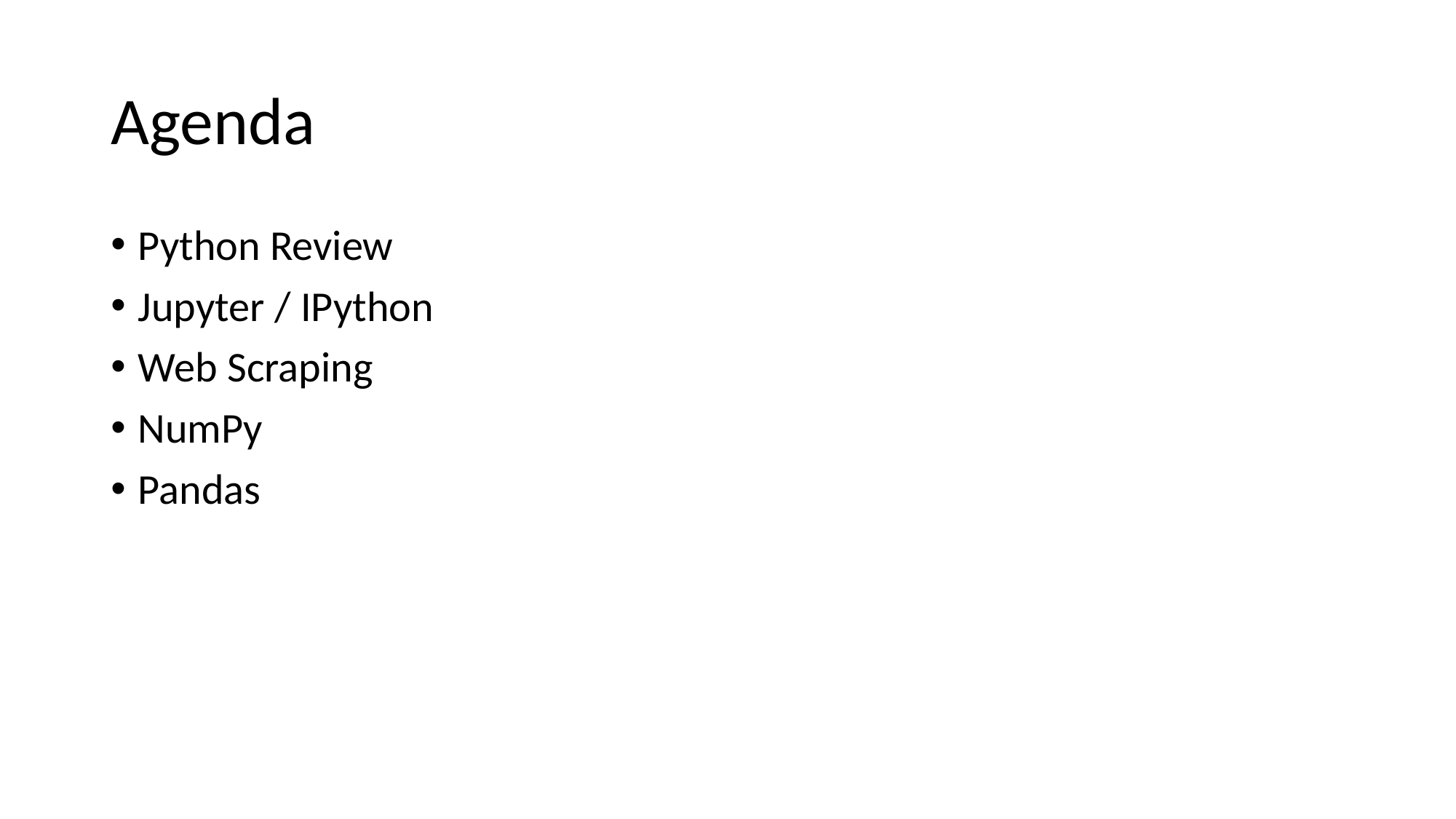

# Agenda
Python Review
Jupyter / IPython
Web Scraping
NumPy
Pandas